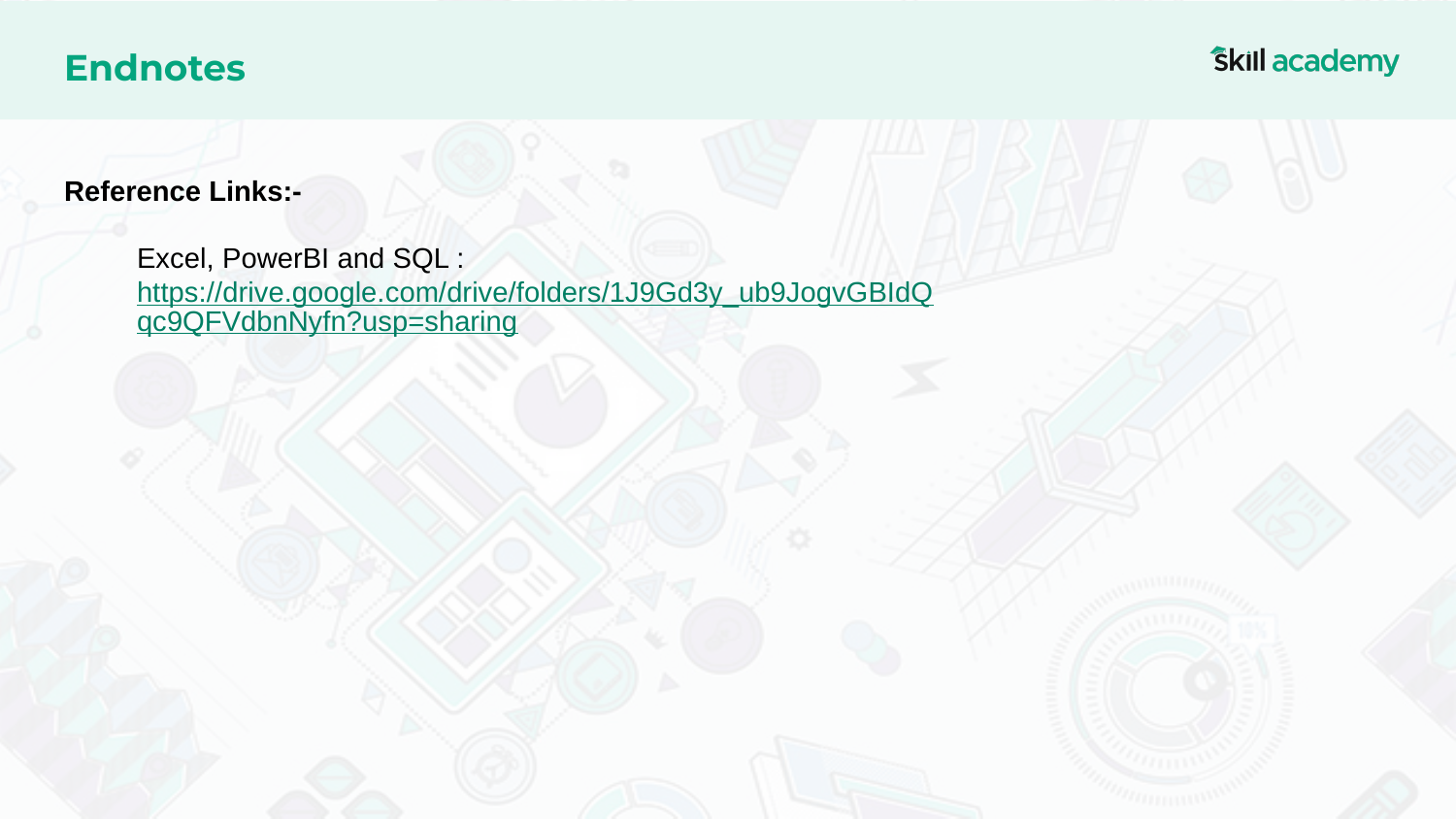

# Endnotes
Reference Links:-

Excel, PowerBI and SQL : https://drive.google.com/drive/folders/1J9Gd3y_ub9JogvGBIdQqc9QFVdbnNyfn?usp=sharing